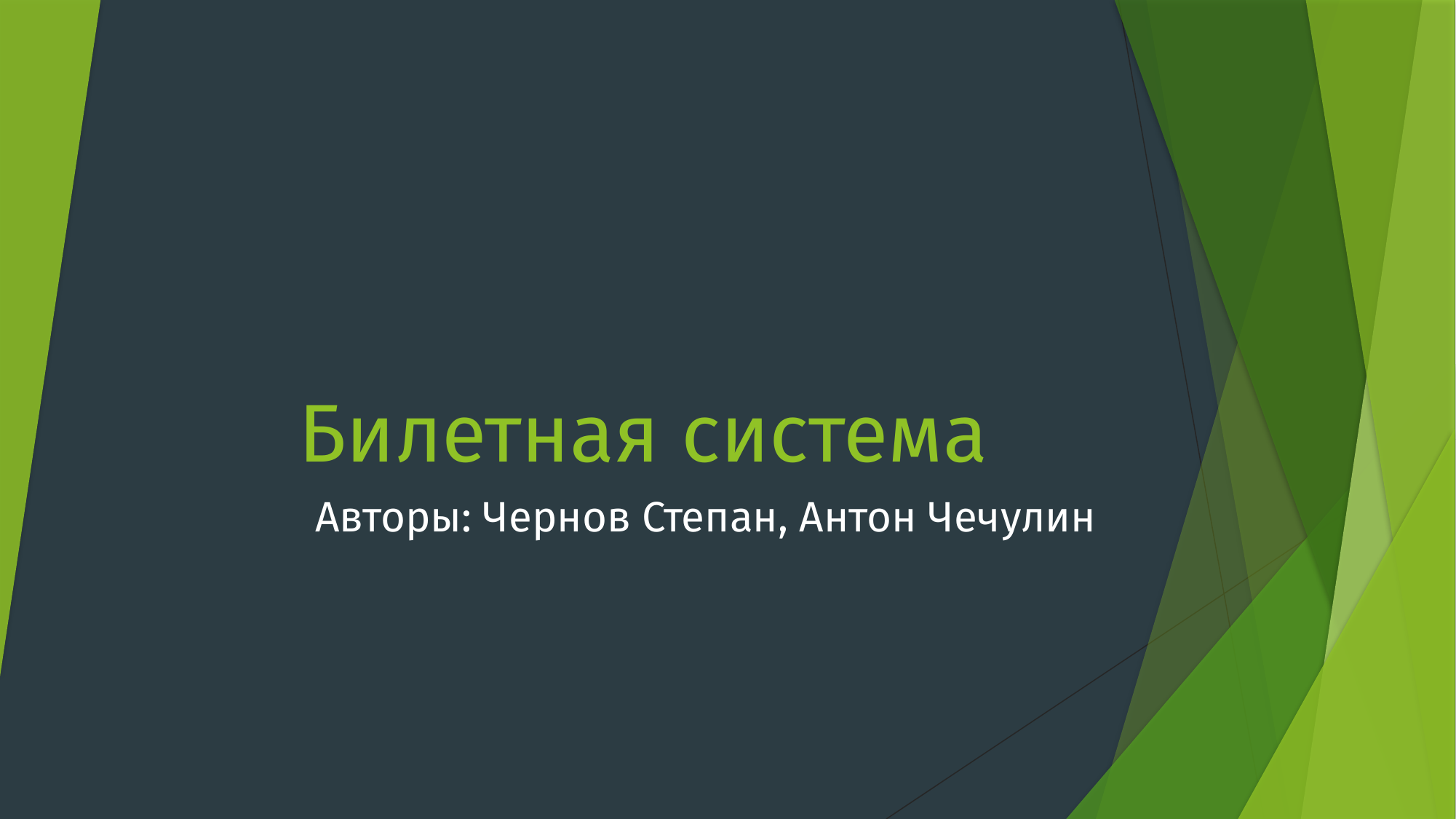

# Билетная система
Авторы: Чернов Степан, Антон Чечулин